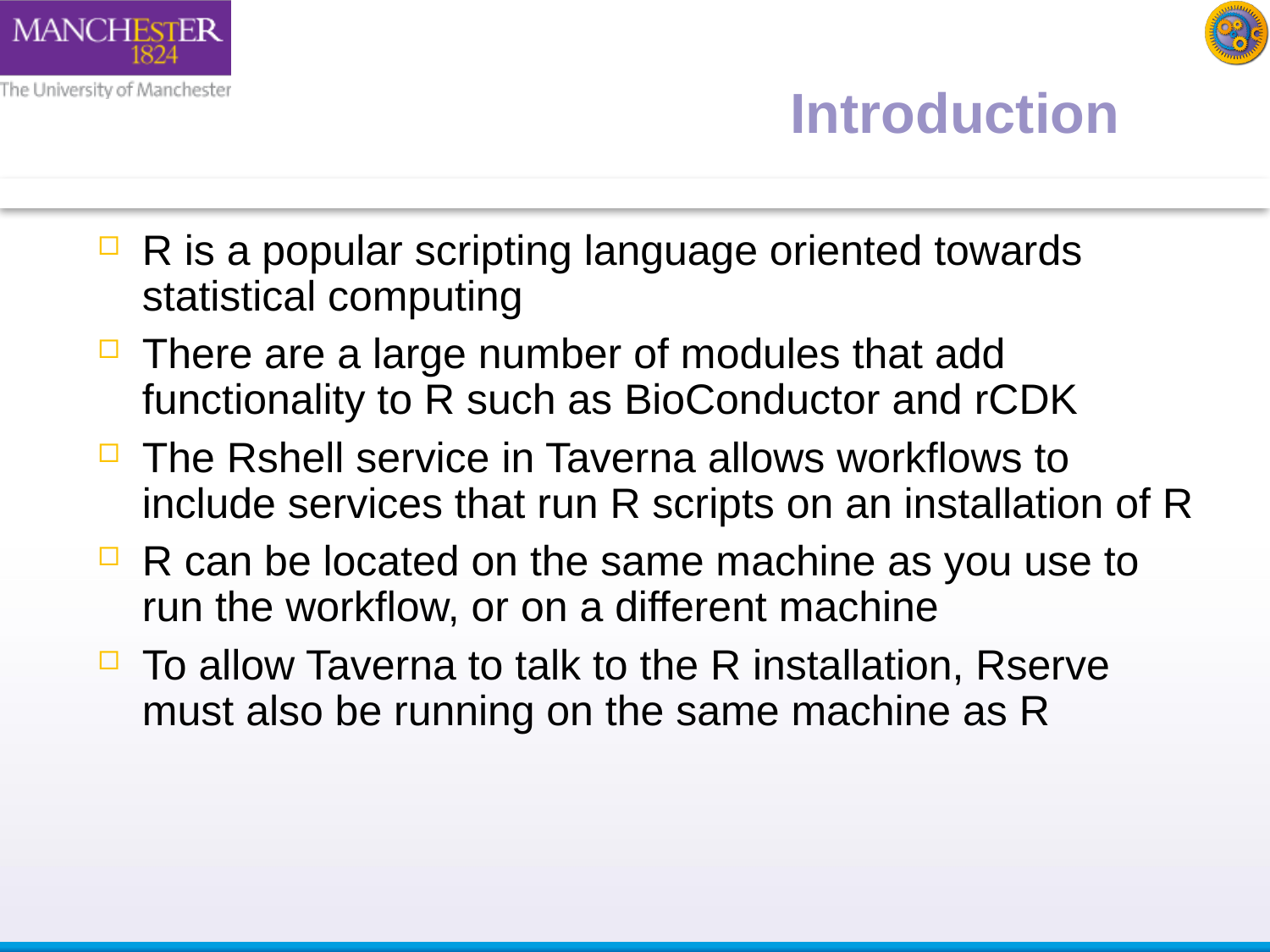

Introduction
R is a popular scripting language oriented towards statistical computing
There are a large number of modules that add functionality to R such as BioConductor and rCDK
The Rshell service in Taverna allows workflows to include services that run R scripts on an installation of R
R can be located on the same machine as you use to run the workflow, or on a different machine
To allow Taverna to talk to the R installation, Rserve must also be running on the same machine as R